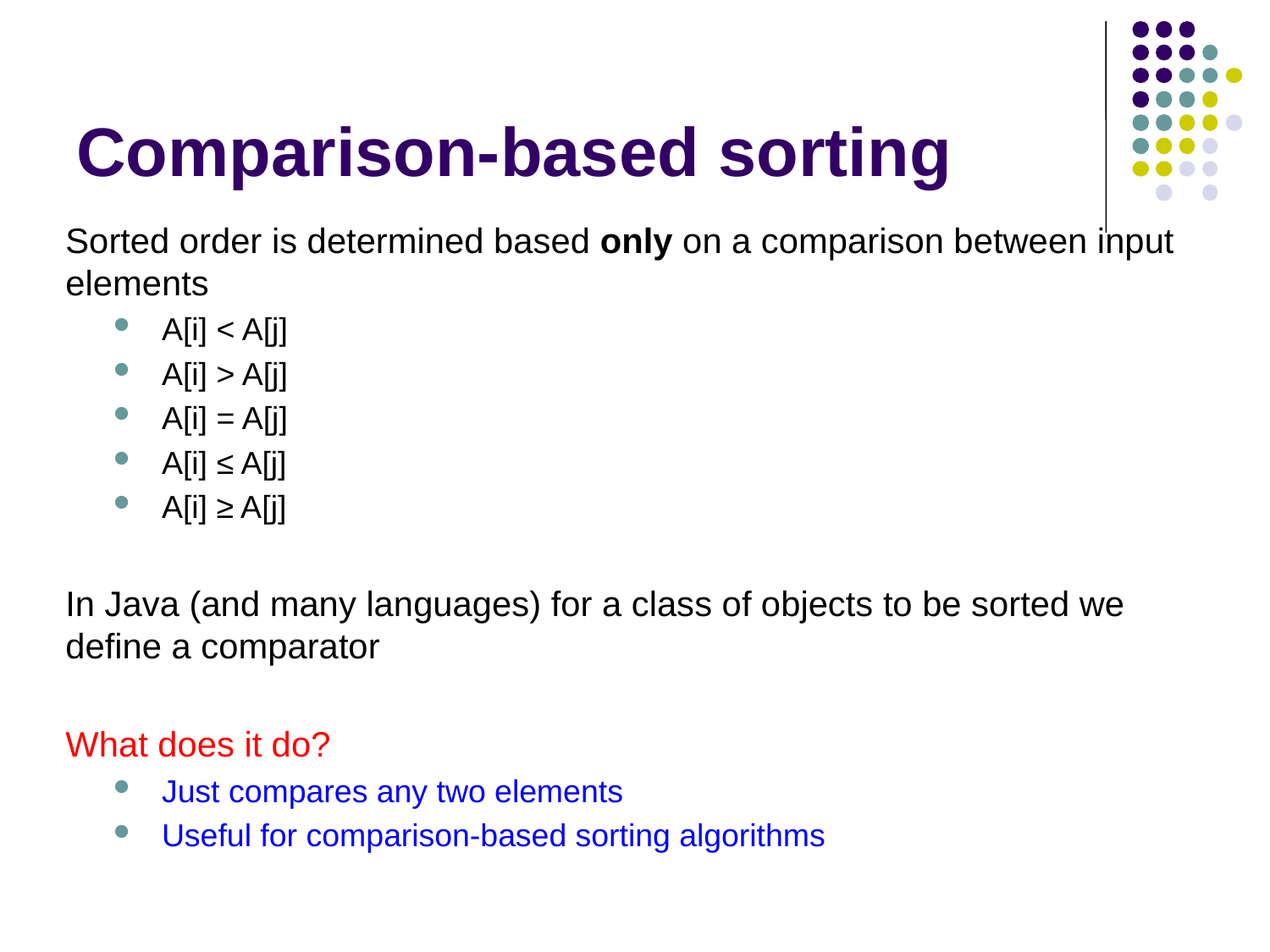

# Comparison-based sorting
Sorted order is determined based only on a comparison between input elements
A[i] < A[j]
A[i] > A[j]
A[i] = A[j]
A[i] ≤ A[j]
A[i] ≥ A[j]

In Java (and many languages) for a class of objects to be sorted we define a comparator

What does it do?
Just compares any two elements
Useful for comparison-based sorting algorithms